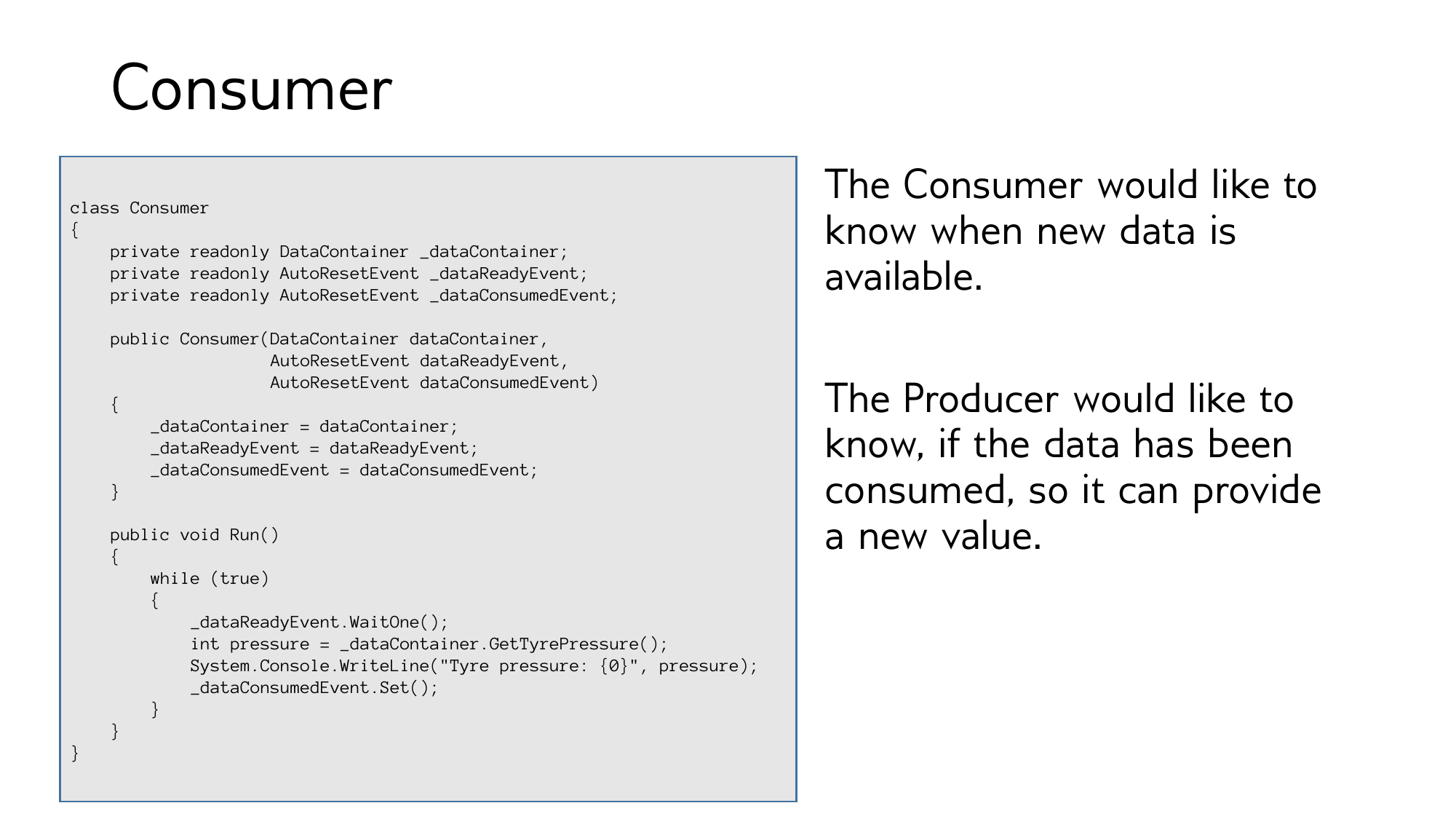

# Consumer
class Consumer
{
    private readonly DataContainer _dataContainer;
    private readonly AutoResetEvent _dataReadyEvent;
    private readonly AutoResetEvent _dataConsumedEvent;

    public Consumer(DataContainer dataContainer,
                    AutoResetEvent dataReadyEvent,
                    AutoResetEvent dataConsumedEvent)
    {
        _dataContainer = dataContainer;
        _dataReadyEvent = dataReadyEvent;
        _dataConsumedEvent = dataConsumedEvent;
    }

    public void Run()
    {
        while (true)
        {
            _dataReadyEvent.WaitOne();
            int pressure = _dataContainer.GetTyrePressure();
            System.Console.WriteLine("Tyre pressure: {0}", pressure);
            _dataConsumedEvent.Set();
        }
    }
}
The Consumer would like to know when new data is available.

The Producer would like to know, if the data has been consumed, so it can provide a new value.